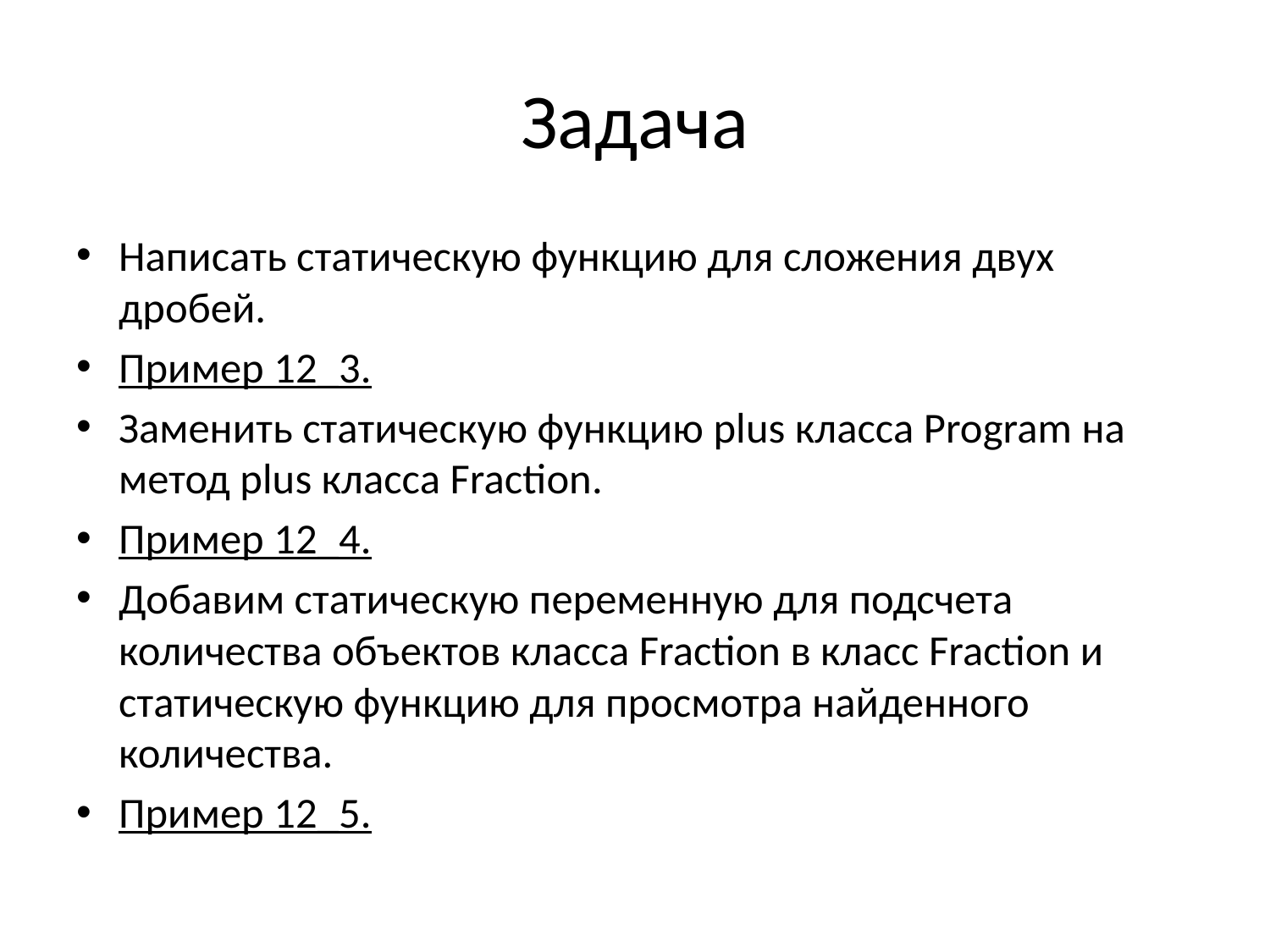

# Задача
Написать статическую функцию для сложения двух дробей.
Пример 12_3.
Заменить статическую функцию plus класса Program на метод plus класса Fraction.
Пример 12_4.
Добавим статическую переменную для подсчета количества объектов класса Fraction в класс Fraction и статическую функцию для просмотра найденного количества.
Пример 12_5.